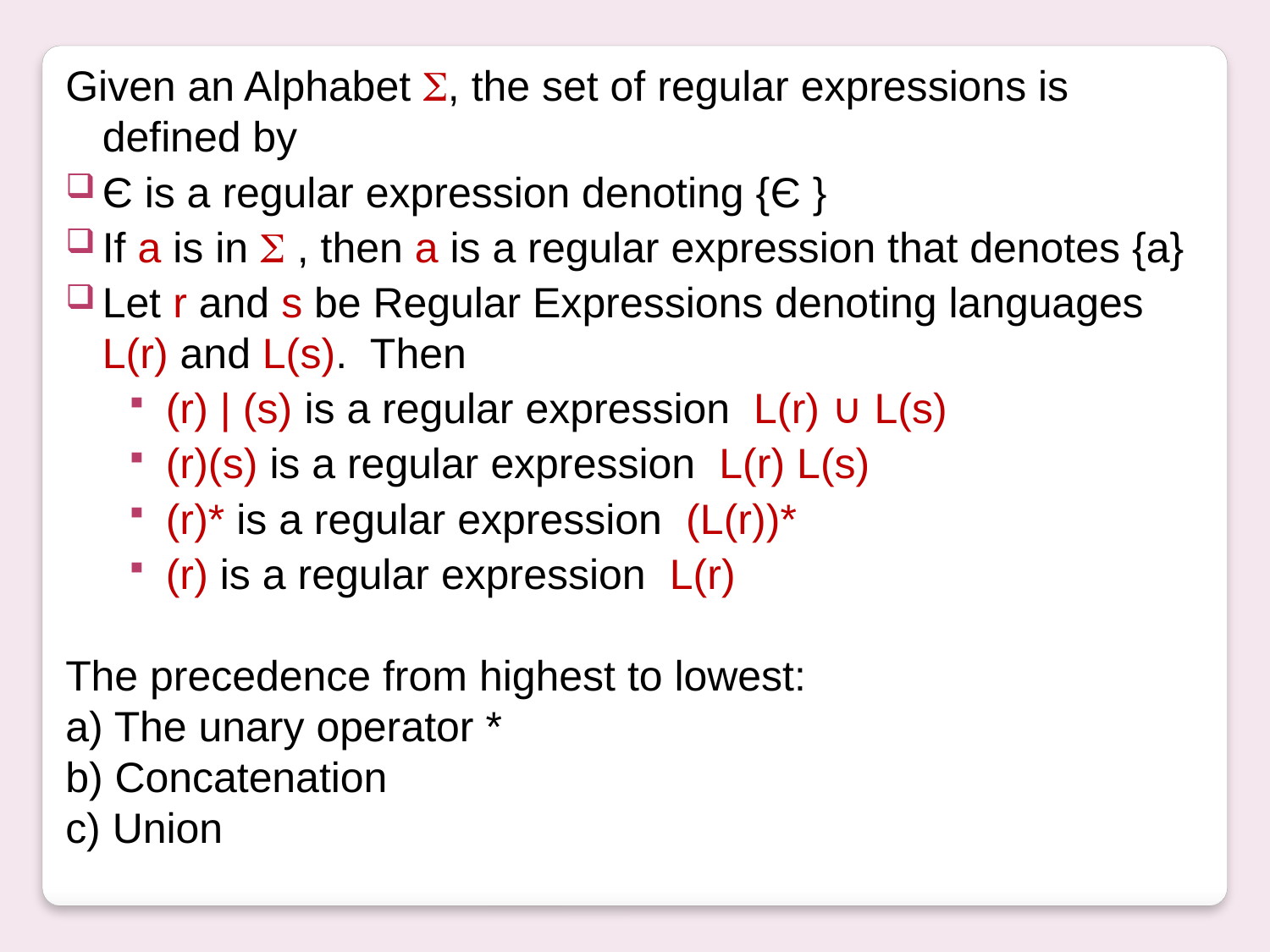

Given an Alphabet Σ, the set of regular expressions is defined by
Є is a regular expression denoting {Є }
If a is in Σ , then a is a regular expression that denotes {a}
Let r and s be Regular Expressions denoting languages L(r) and L(s).  Then
(r) | (s) is a regular expression  L(r) ∪ L(s)
(r)(s) is a regular expression  L(r) L(s)
(r)* is a regular expression  (L(r))*
(r) is a regular expression  L(r)

The precedence from highest to lowest:
a) The unary operator *
b) Concatenation
c) Union